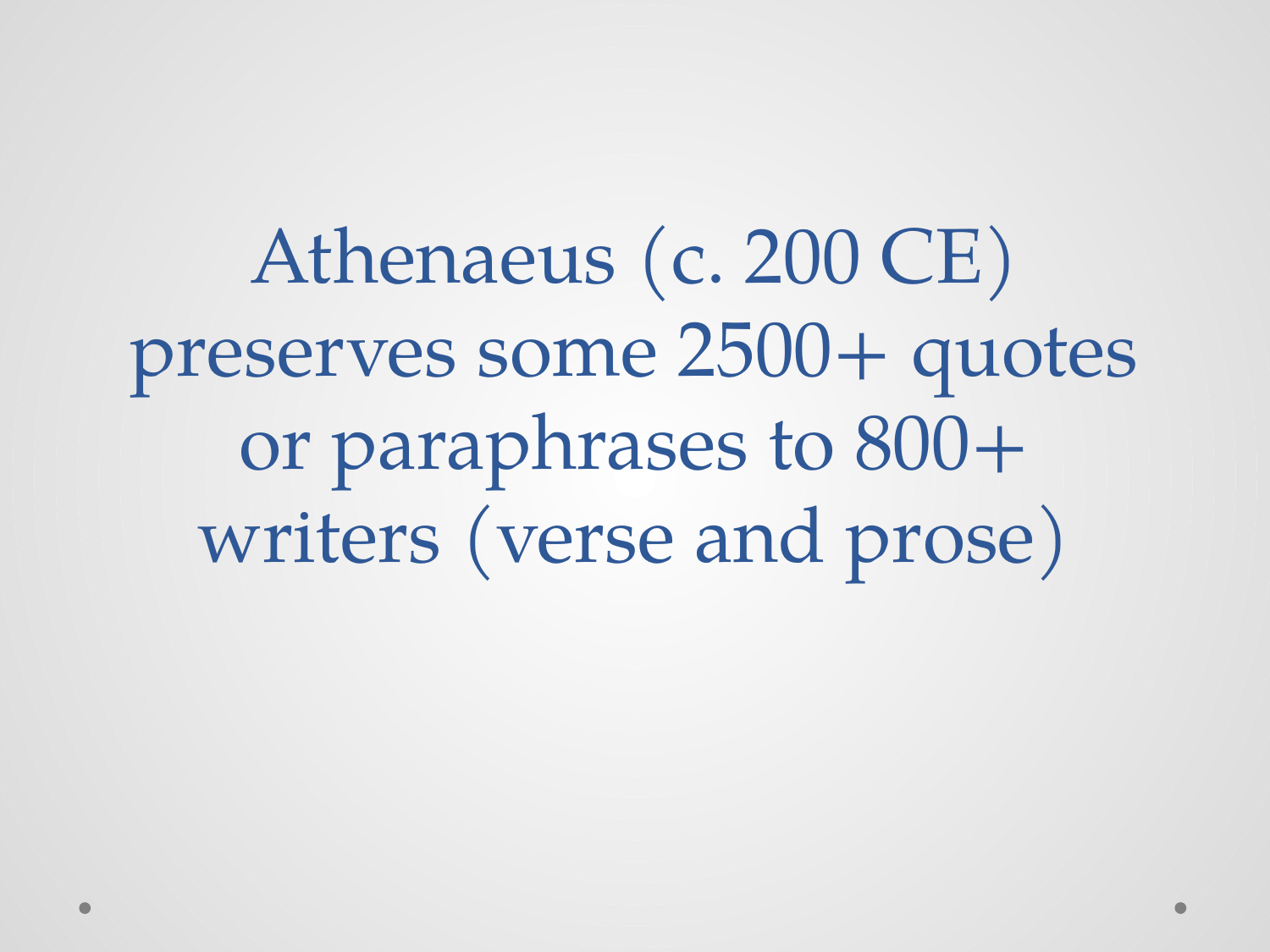

# Athenaeus (c. 200 CE) preserves some 2500+ quotes or paraphrases to 800+ writers (verse and prose)